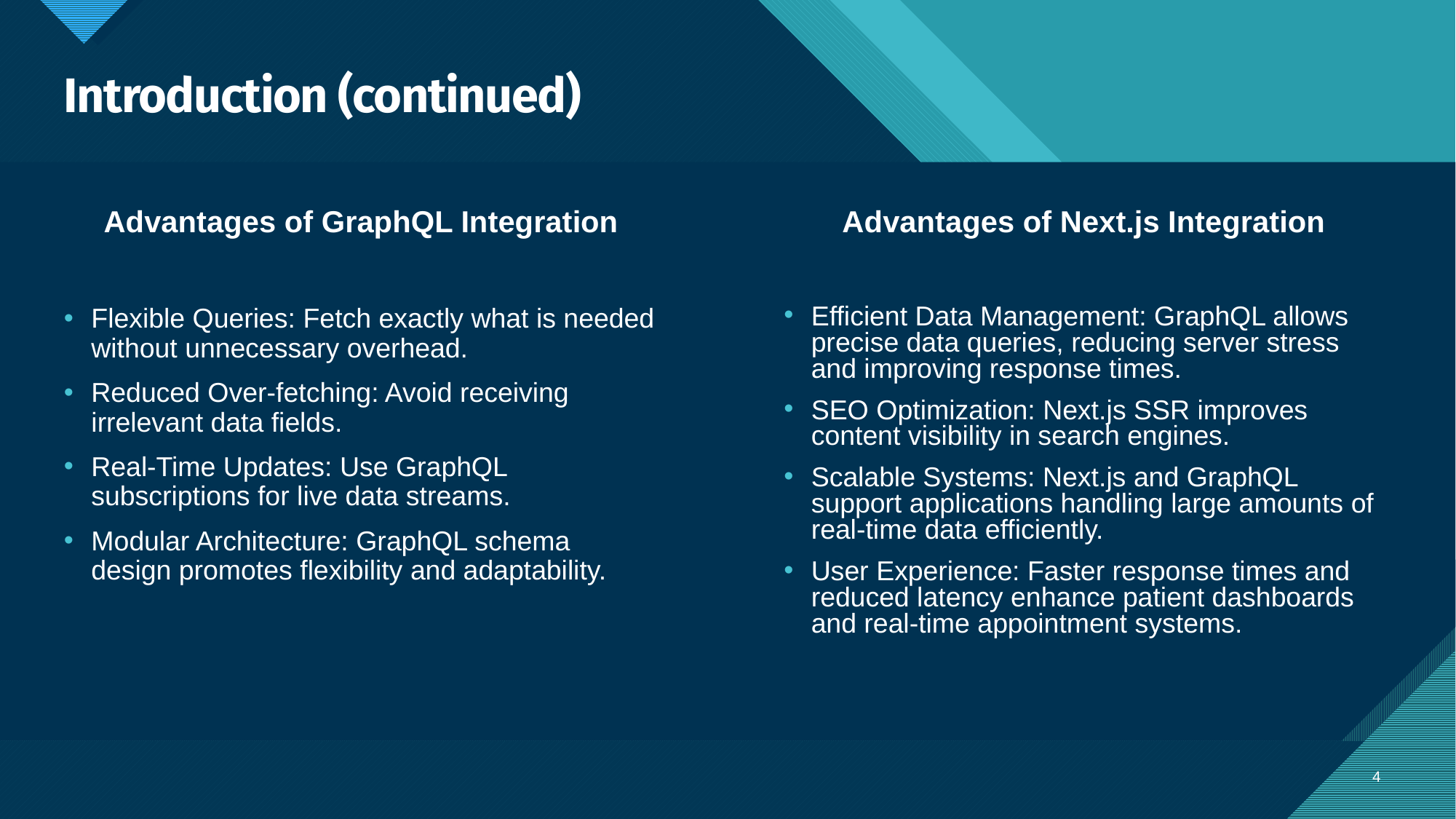

# Introduction (continued)
Advantages of GraphQL Integration

Advantages of Next.js Integration

Flexible Queries: Fetch exactly what is needed without unnecessary overhead.
Reduced Over-fetching: Avoid receiving irrelevant data fields.
Real-Time Updates: Use GraphQL subscriptions for live data streams.
Modular Architecture: GraphQL schema design promotes flexibility and adaptability.
Efficient Data Management: GraphQL allows precise data queries, reducing server stress and improving response times.
SEO Optimization: Next.js SSR improves content visibility in search engines.
Scalable Systems: Next.js and GraphQL support applications handling large amounts of real-time data efficiently.
User Experience: Faster response times and reduced latency enhance patient dashboards and real-time appointment systems.

4